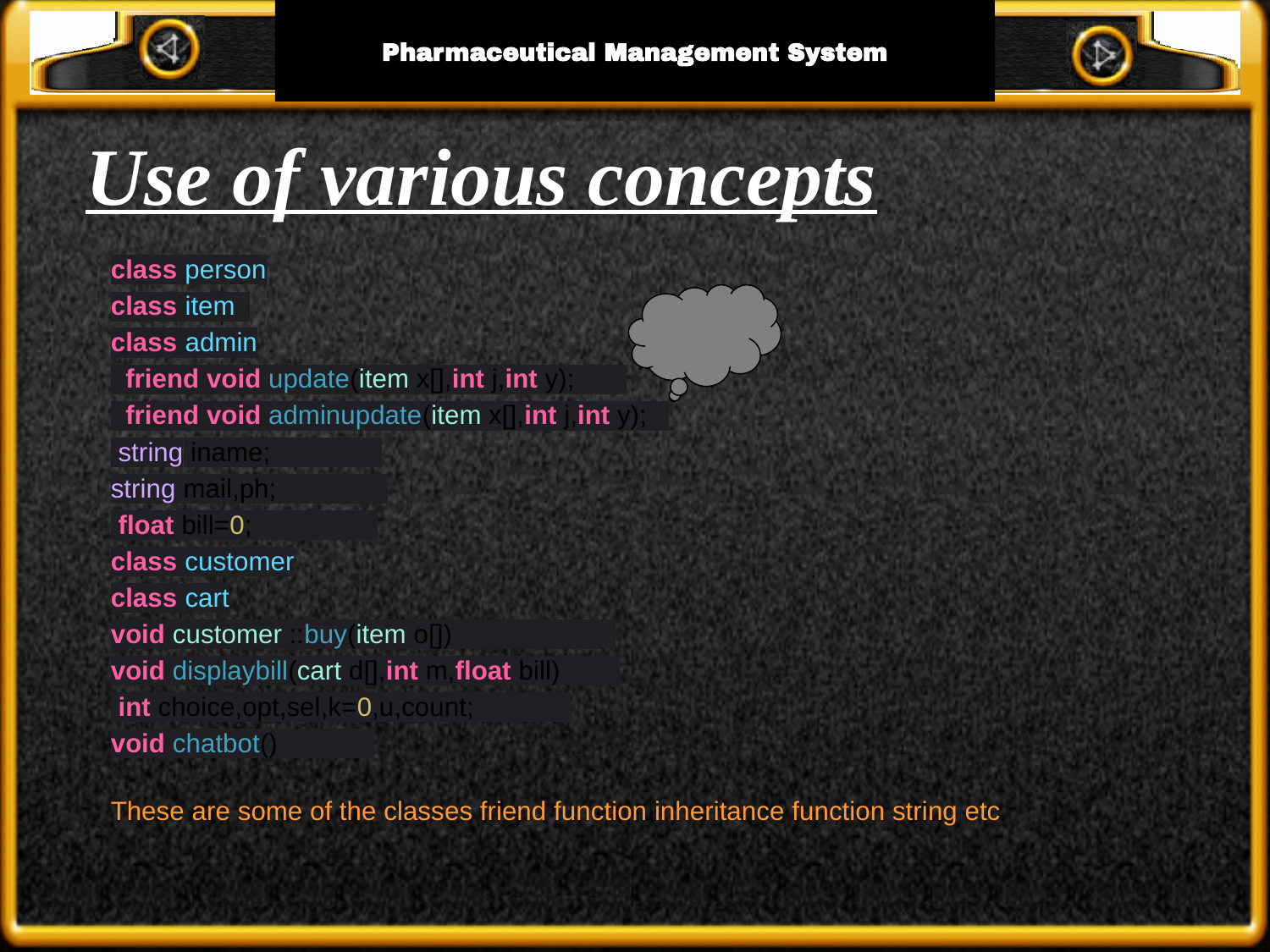

Pharmaceutical Management System

Use of various concepts
class person
class item
class admin
  friend void update(item x[],int j,int y);
  friend void adminupdate(item x[],int j,int y);
 string iname;
string mail,ph;
 float bill=0;
class customer
class cart
void customer ::buy(item o[])
void displaybill(cart d[],int m,float bill)
 int choice,opt,sel,k=0,u,count;
void chatbot()

These are some of the classes friend function inheritance function string etc